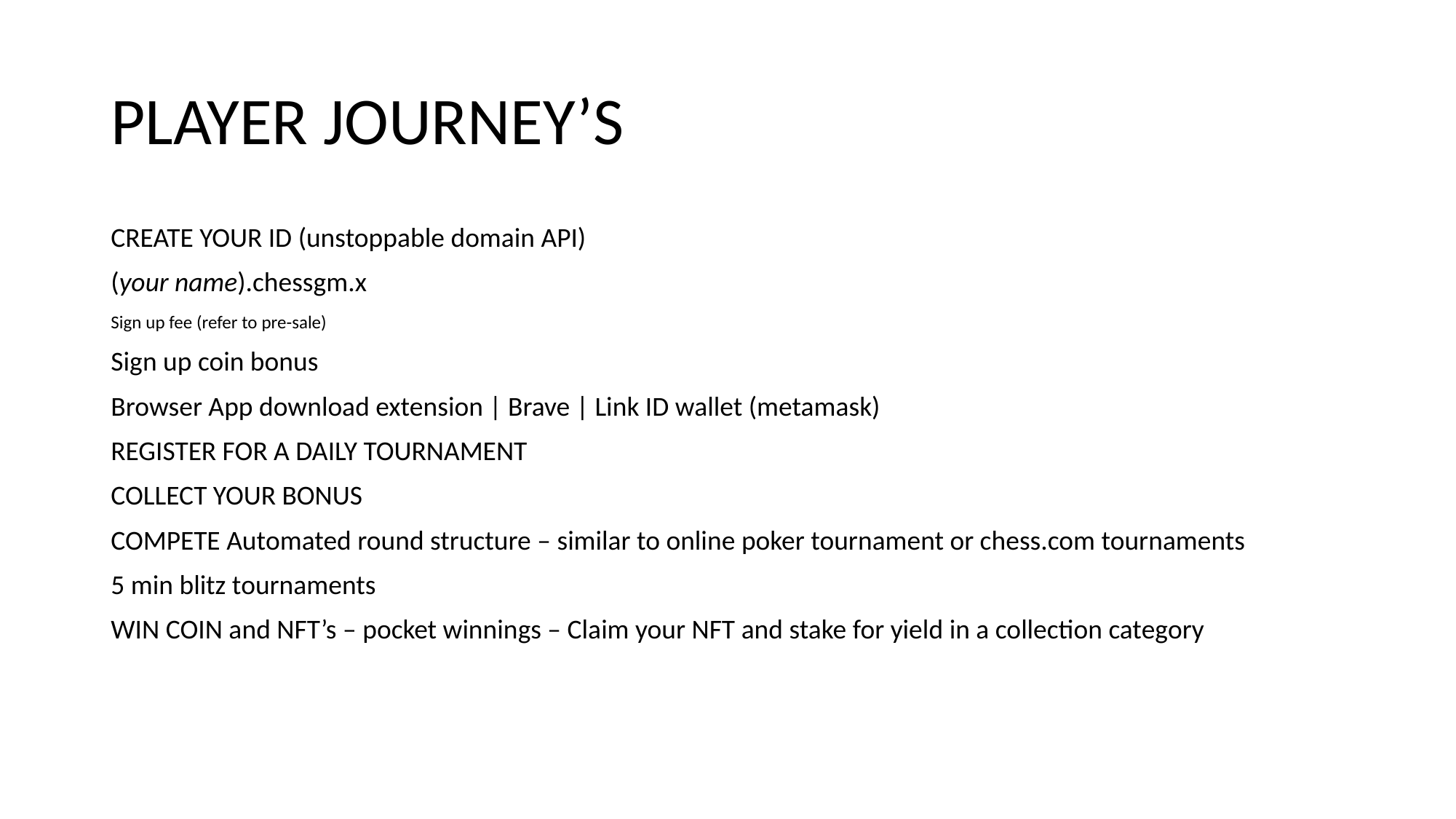

# PLAYER JOURNEY’S
CREATE YOUR ID (unstoppable domain API)
(your name).chessgm.x
Sign up fee (refer to pre-sale)
Sign up coin bonus
Browser App download extension | Brave | Link ID wallet (metamask)
REGISTER FOR A DAILY TOURNAMENT
COLLECT YOUR BONUS
COMPETE Automated round structure – similar to online poker tournament or chess.com tournaments
5 min blitz tournaments
WIN COIN and NFT’s – pocket winnings – Claim your NFT and stake for yield in a collection category